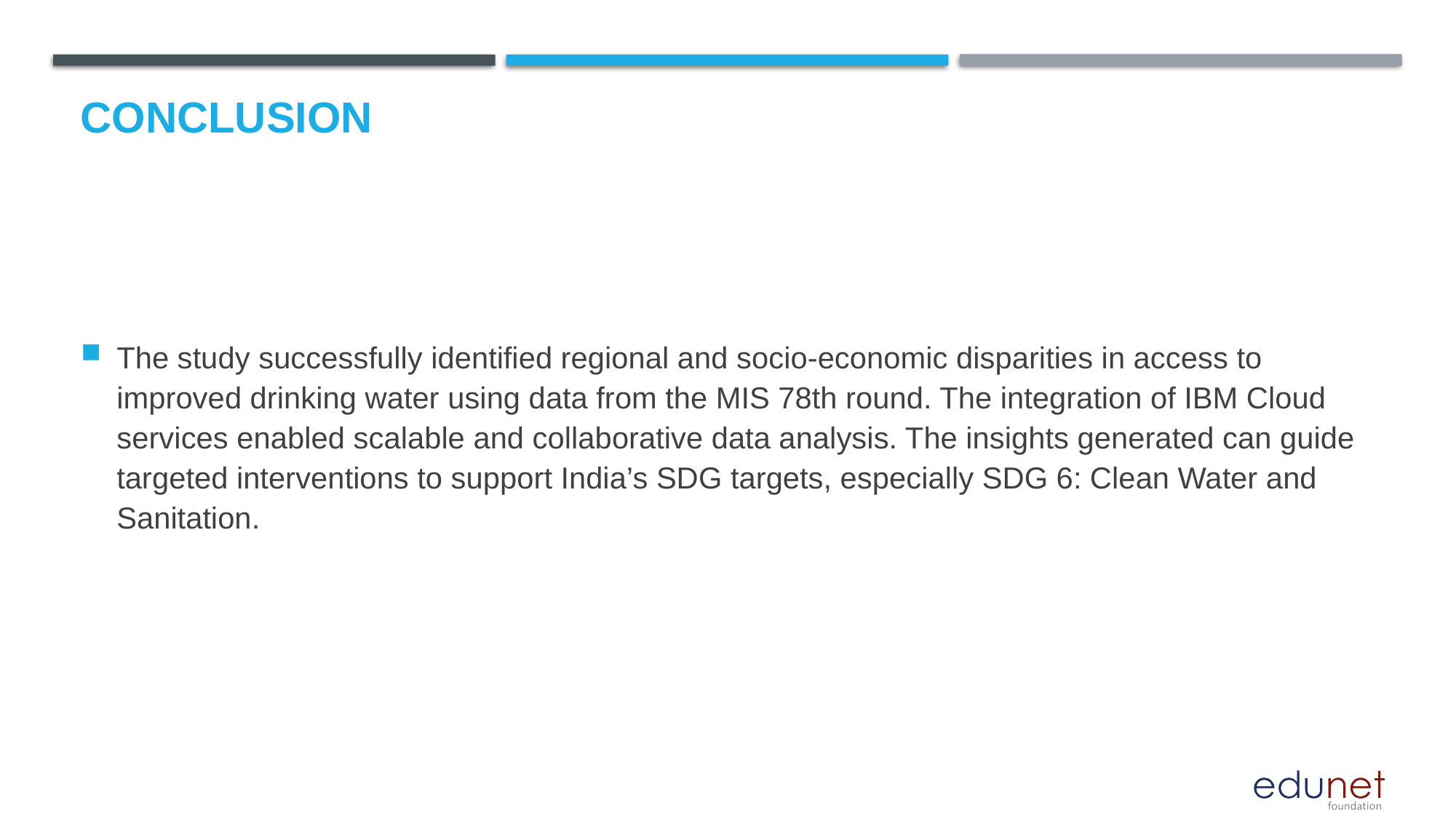

# Conclusion
The study successfully identified regional and socio-economic disparities in access to improved drinking water using data from the MIS 78th round. The integration of IBM Cloud services enabled scalable and collaborative data analysis. The insights generated can guide targeted interventions to support India’s SDG targets, especially SDG 6: Clean Water and Sanitation.